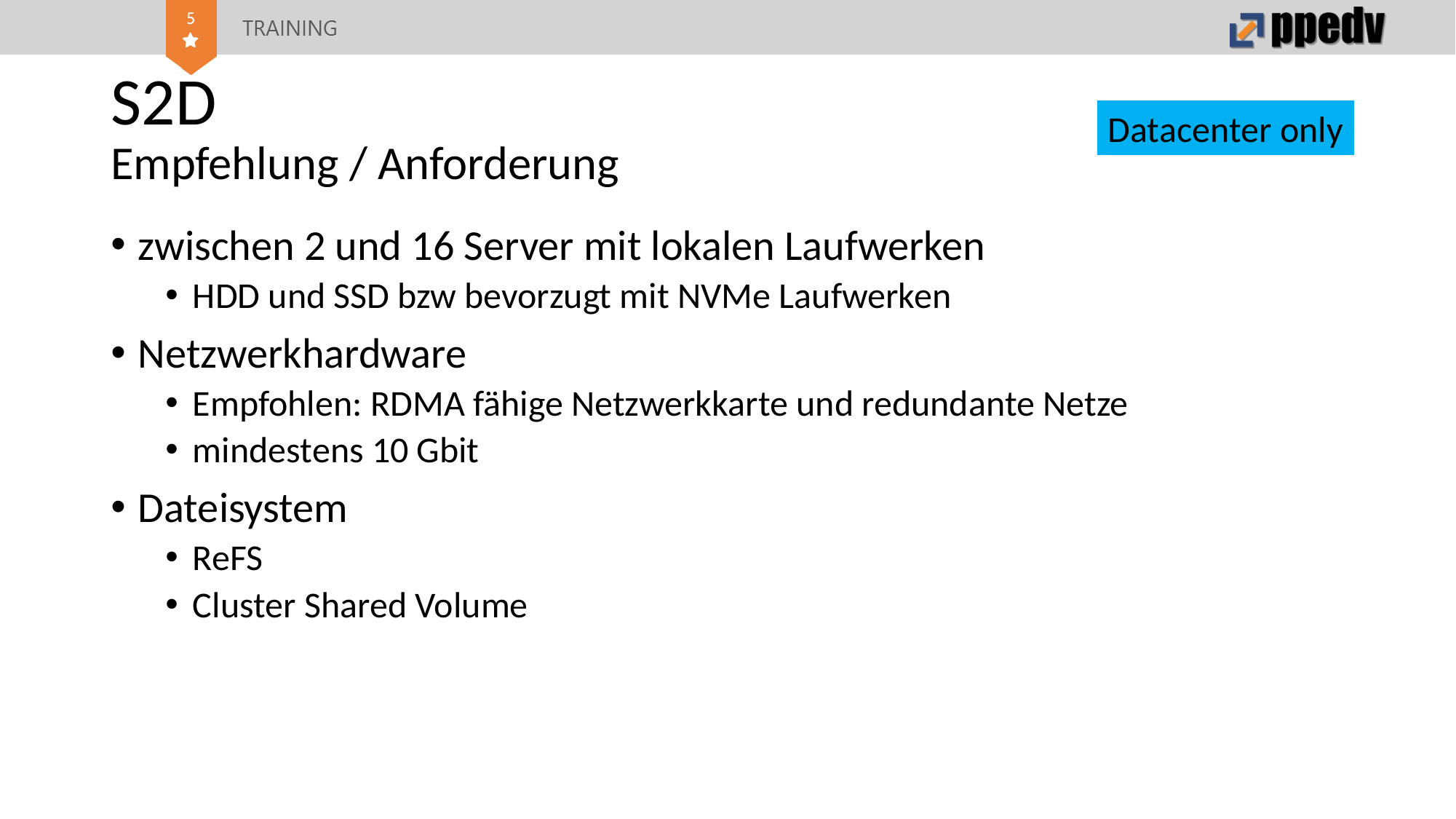

# S2D Empfehlung / Anforderung
Datacenter only
zwischen 2 und 16 Server mit lokalen Laufwerken
HDD und SSD bzw bevorzugt mit NVMe Laufwerken
Netzwerkhardware
Empfohlen: RDMA fähige Netzwerkkarte und redundante Netze
mindestens 10 Gbit
Dateisystem
ReFS
Cluster Shared Volume